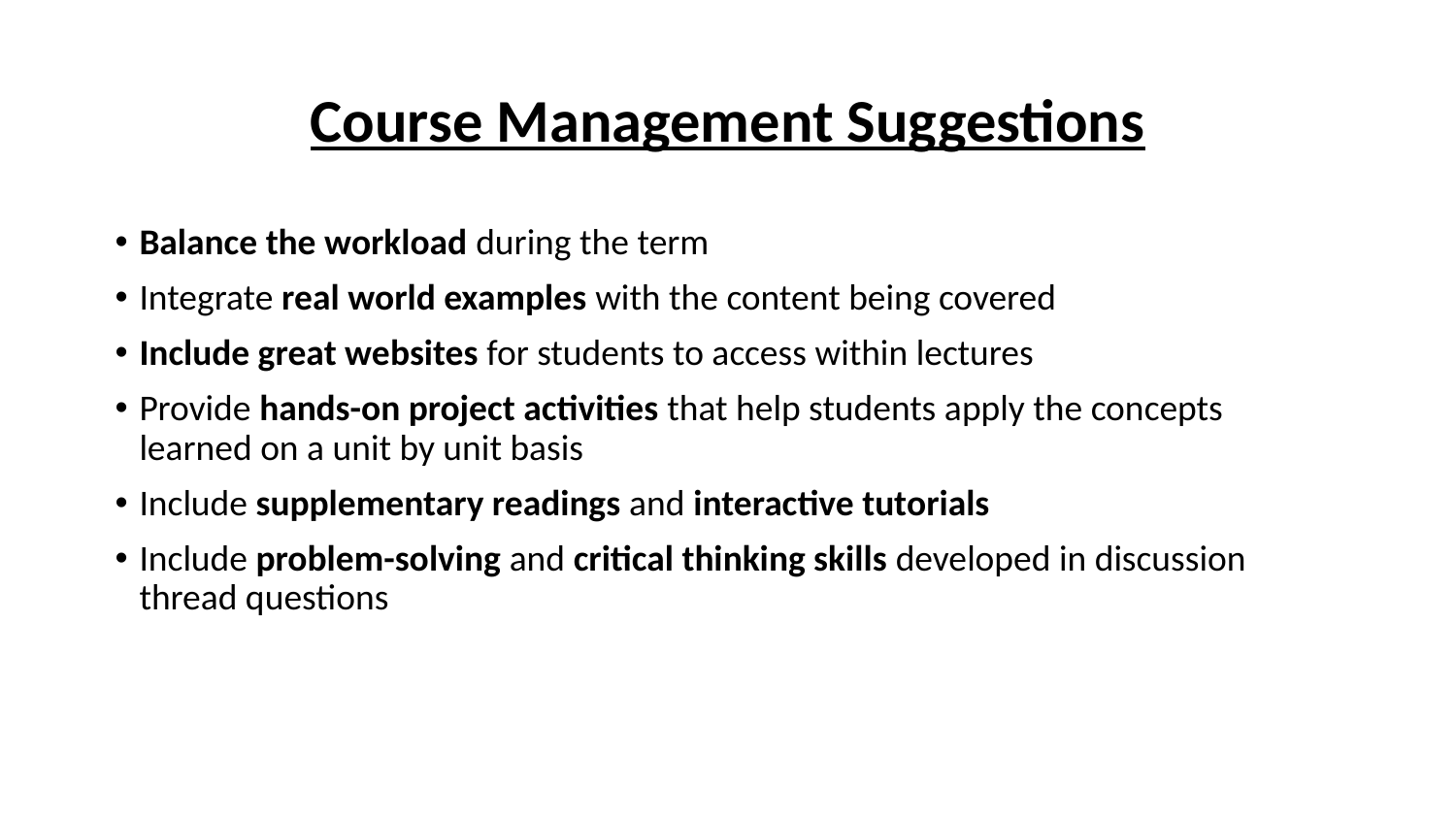

# Course Management Suggestions
Balance the workload during the term
Integrate real world examples with the content being covered
Include great websites for students to access within lectures
Provide hands-on project activities that help students apply the concepts learned on a unit by unit basis
Include supplementary readings and interactive tutorials
Include problem-solving and critical thinking skills developed in discussion thread questions